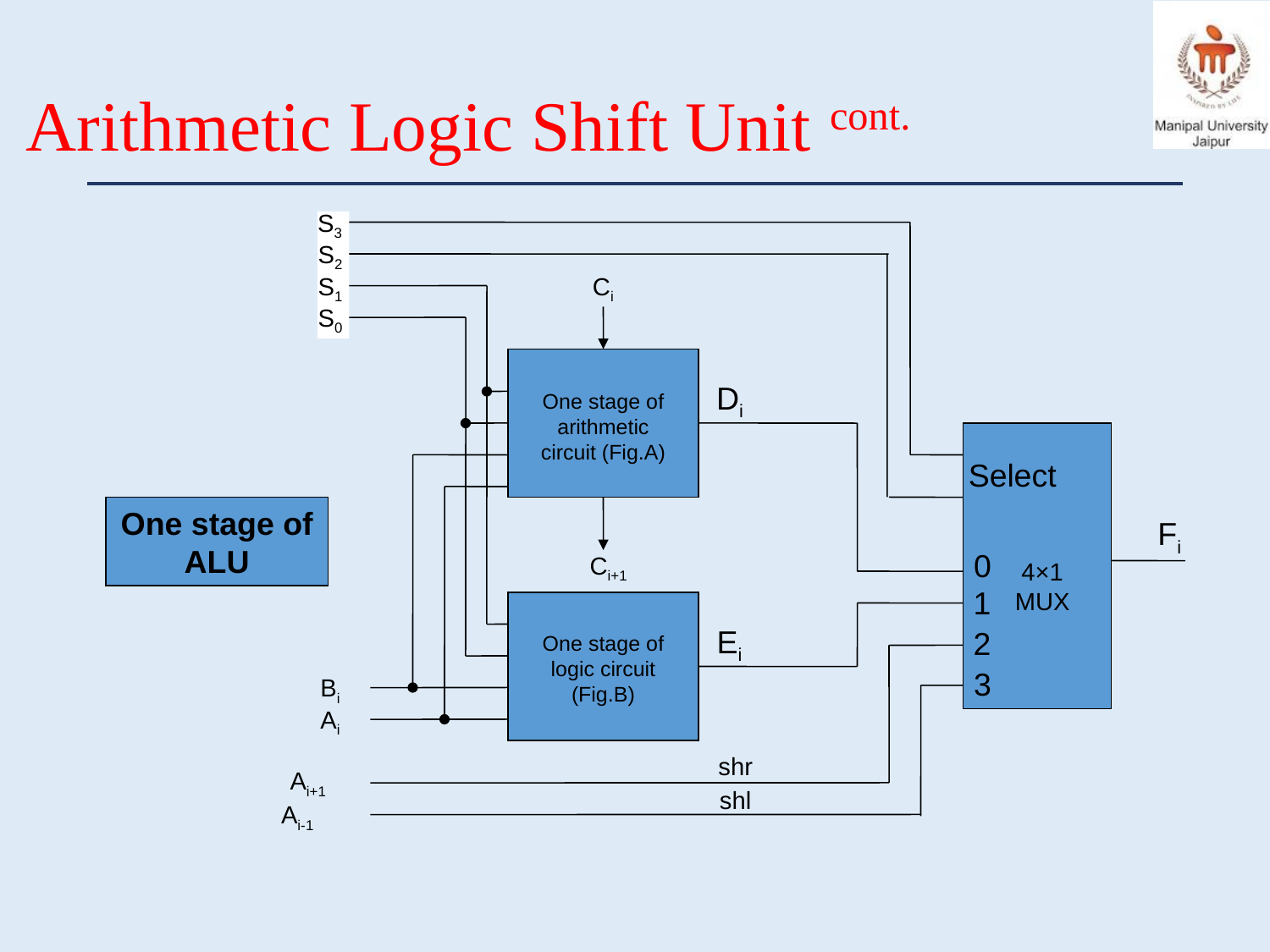

# Arithmetic Logic Shift Unit cont.
S3

S2

S1
Ci

S0

Di
One stage of arithmetic circuit (Fig.A)

Select

One stage of ALU

Fi
0
Ci+1
4×1 MUX

1

Ei
2

One stage of logic circuit (Fig.B)

3
Bi

Ai

shr
Ai+1
shl

Ai-1